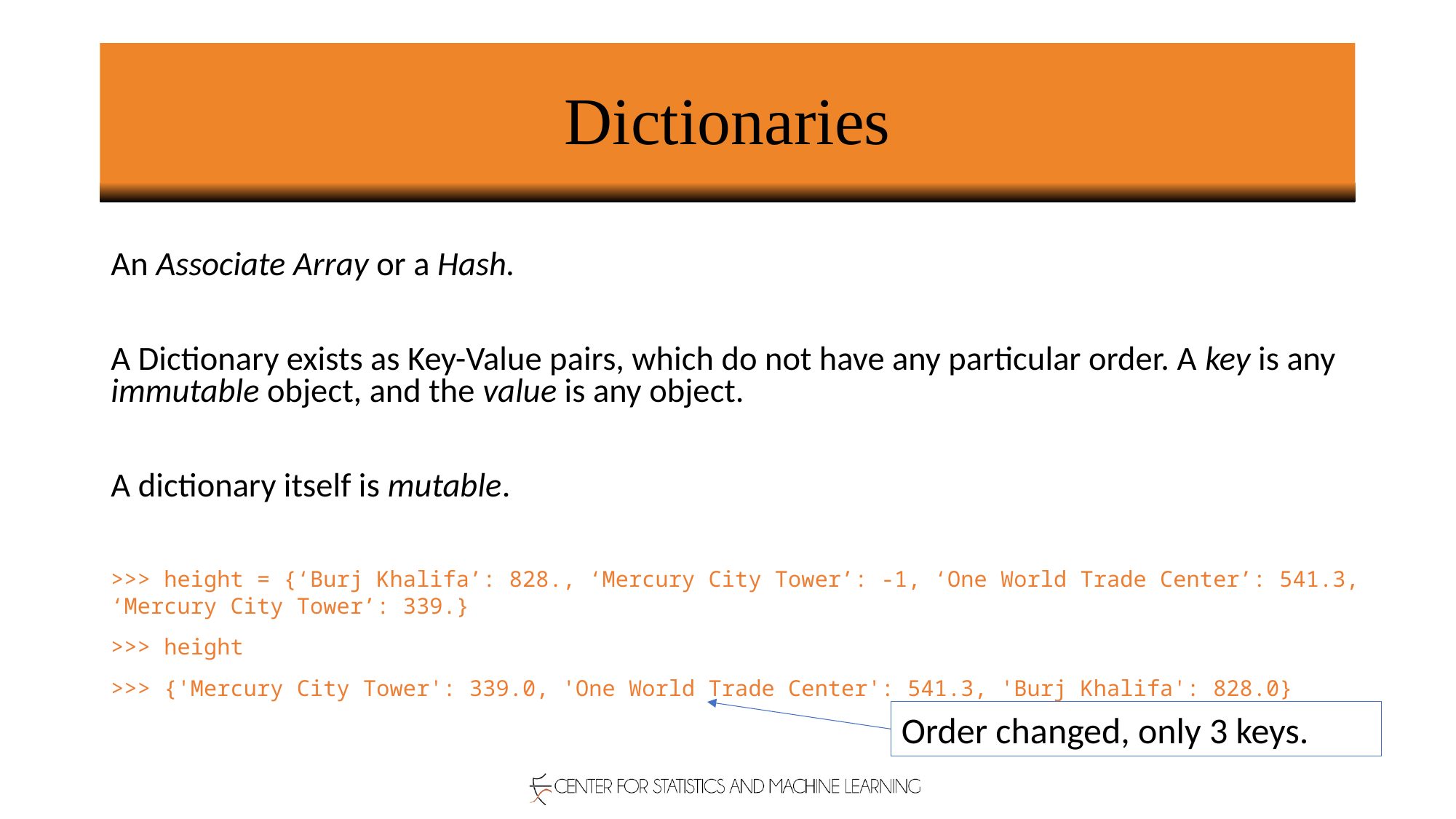

# Dictionaries
An Associate Array or a Hash.

A Dictionary exists as Key-Value pairs, which do not have any particular order. A key is any immutable object, and the value is any object.

A dictionary itself is mutable.

>>> height = {‘Burj Khalifa’: 828., ‘Mercury City Tower’: -1, ‘One World Trade Center’: 541.3, ‘Mercury City Tower’: 339.}
>>> height
>>> {'Mercury City Tower': 339.0, 'One World Trade Center': 541.3, 'Burj Khalifa': 828.0}

Order changed, only 3 keys.